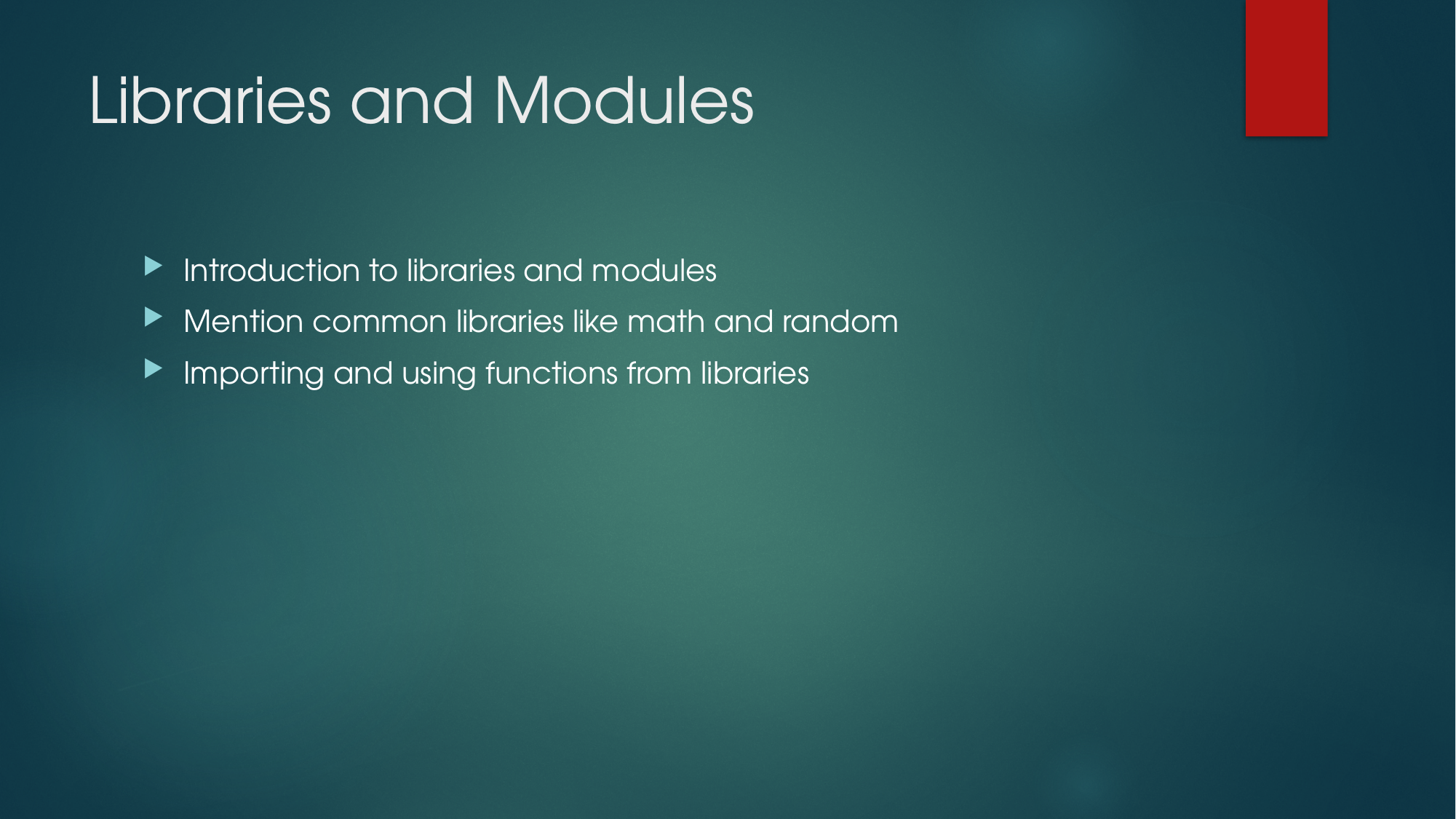

# Libraries and Modules
Introduction to libraries and modules
Mention common libraries like math and random
Importing and using functions from libraries